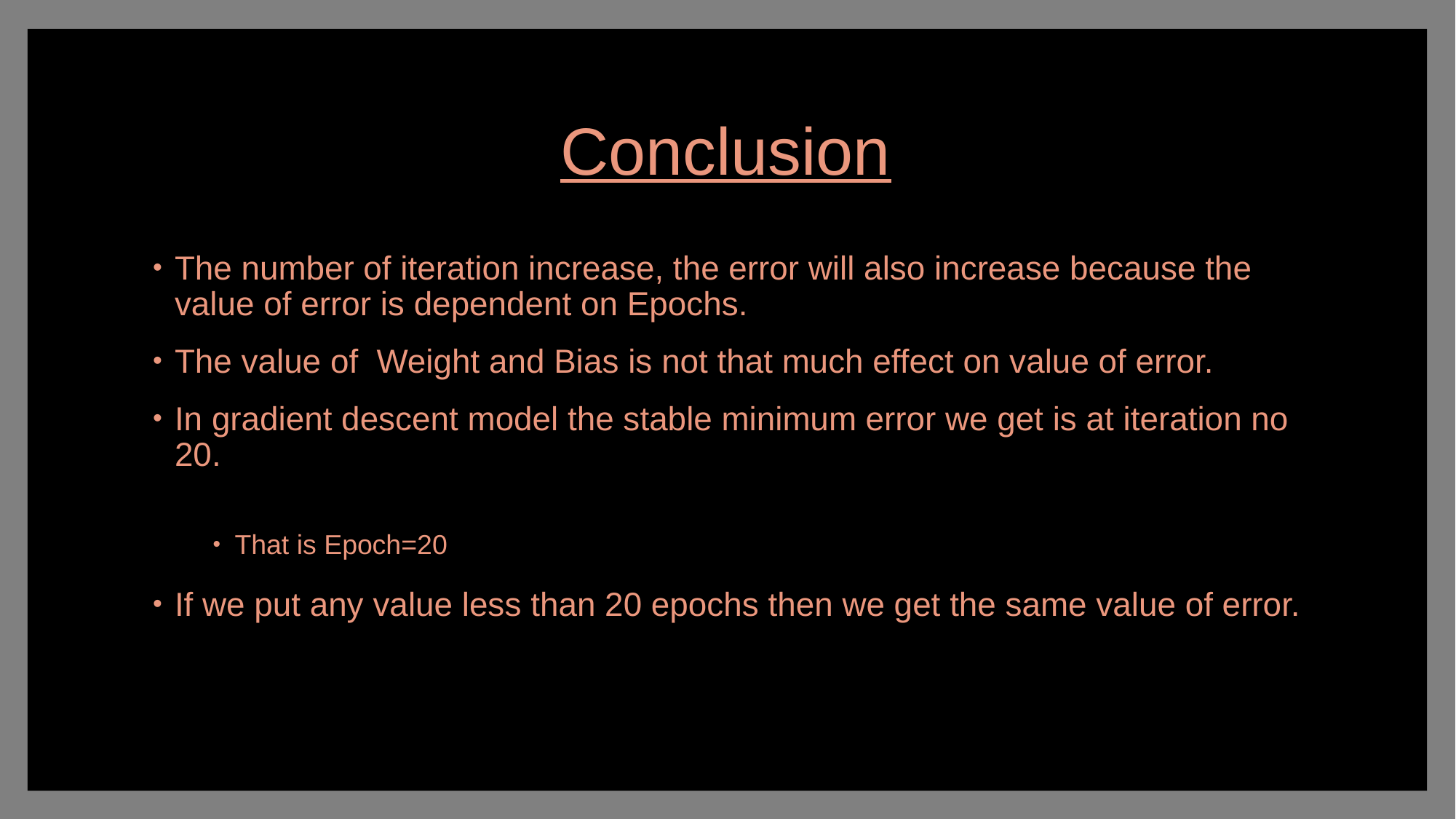

# Conclusion
The number of iteration increase, the error will also increase because the value of error is dependent on Epochs.
The value of  Weight and Bias is not that much effect on value of error.
In gradient descent model the stable minimum error we get is at iteration no 20.

That is Epoch=20
If we put any value less than 20 epochs then we get the same value of error.